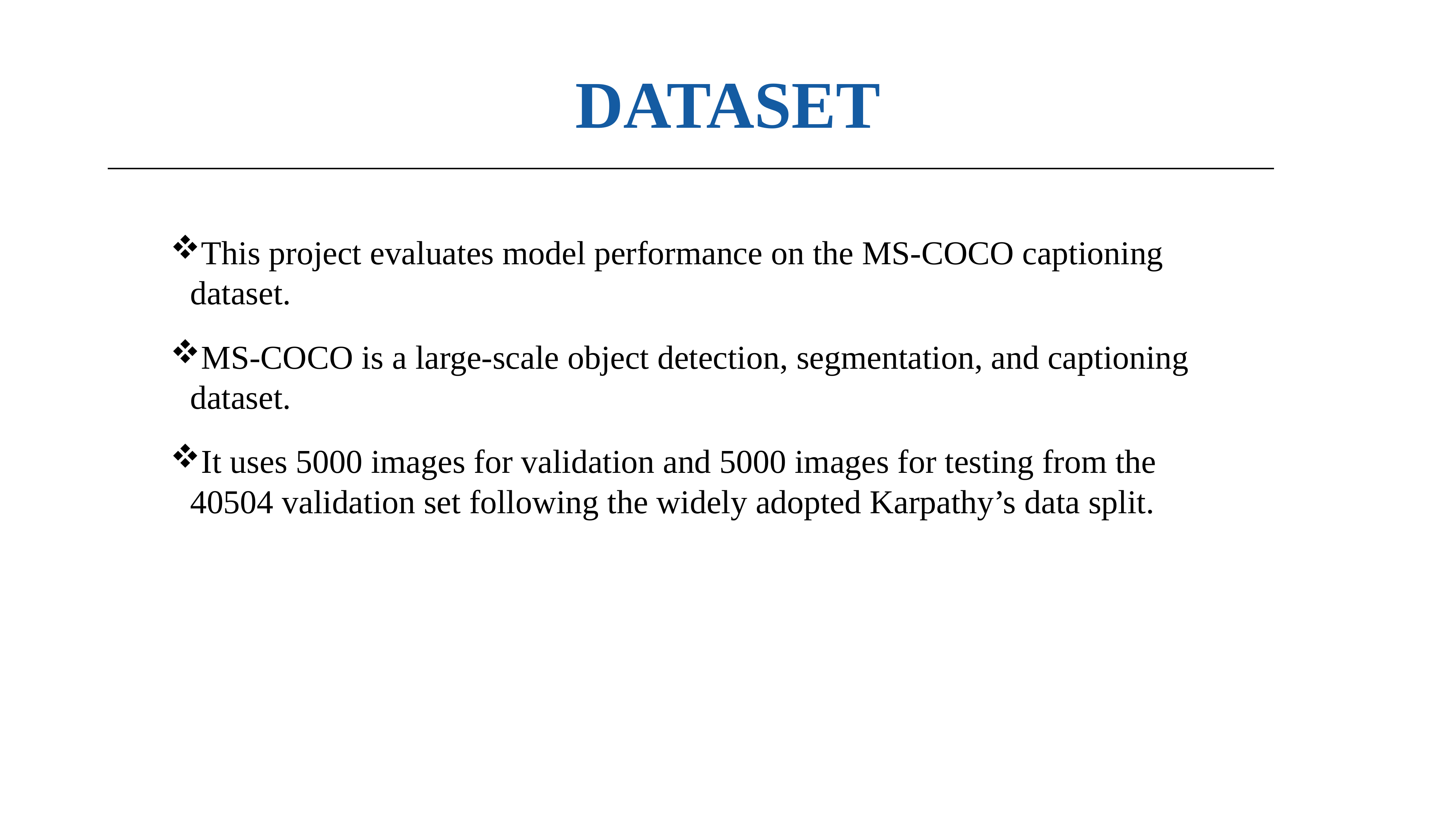

# DATASET

This project evaluates model performance on the MS-COCO captioning dataset.
MS-COCO is a large-scale object detection, segmentation, and captioning dataset.
It uses 5000 images for validation and 5000 images for testing from the 40504 validation set following the widely adopted Karpathy’s data split.